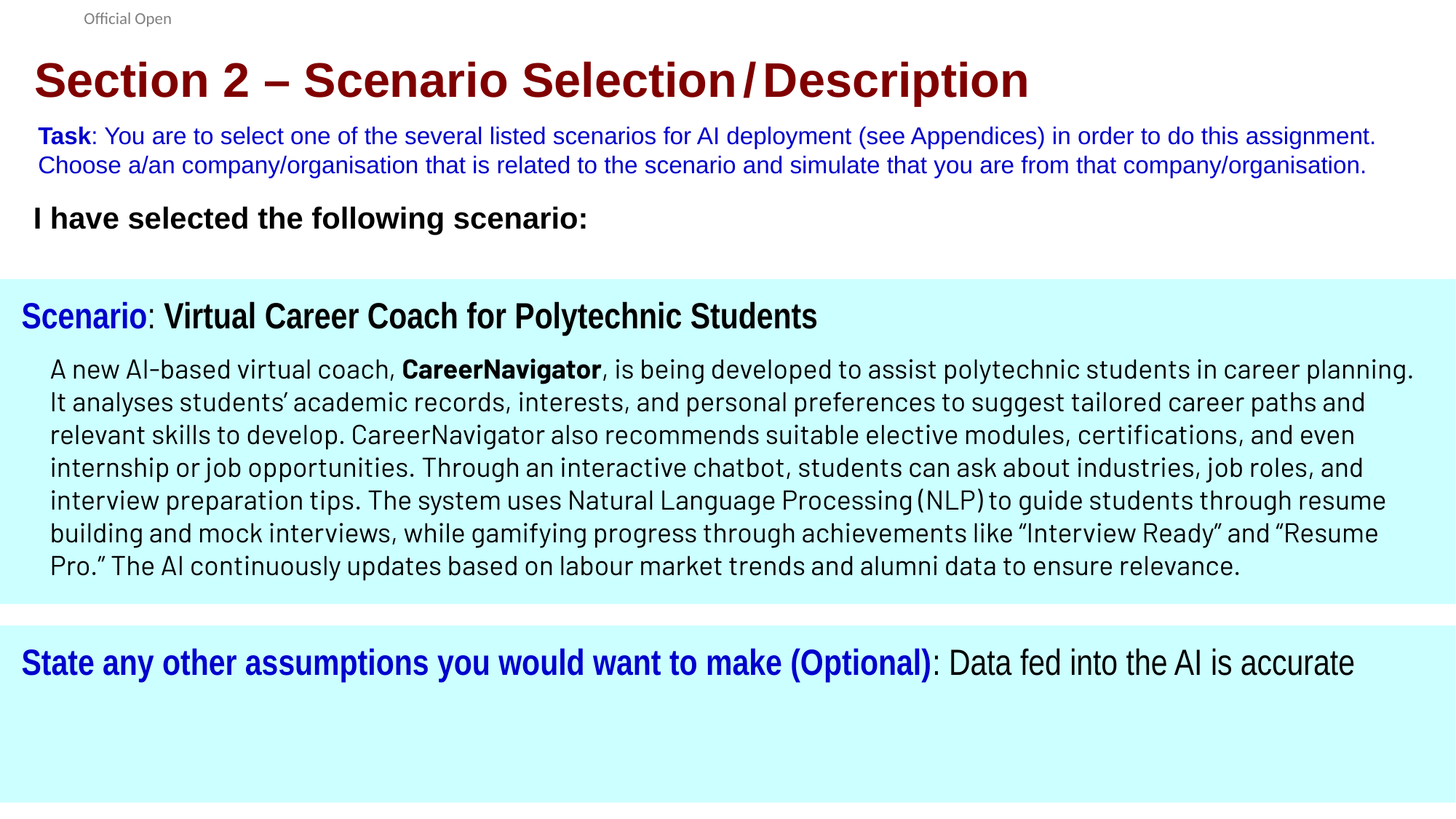

# Section 2 – Scenario Selection/Description
Task: You are to select one of the several listed scenarios for AI deployment (see Appendices) in order to do this assignment. Choose a/an company/organisation that is related to the scenario and simulate that you are from that company/organisation.
I have selected the following scenario:
Copy the scenario from the appendix to the box for easy reference
Scenario: Virtual Career Coach for Polytechnic Students

A new AI-based virtual coach, CareerNavigator, is being developed to assist polytechnic students in career planning. It analyses students’ academic records, interests, and personal preferences to suggest tailored career paths and relevant skills to develop. CareerNavigator also recommends suitable elective modules, certifications, and even internship or job opportunities. Through an interactive chatbot, students can ask about industries, job roles, and interview preparation tips. The system uses Natural Language Processing (NLP) to guide students through resume building and mock interviews, while gamifying progress through achievements like “Interview Ready” and “Resume Pro.” The AI continuously updates based on labour market trends and alumni data to ensure relevance.
State any other assumptions you would want to make (Optional): Data fed into the AI is accurate
4